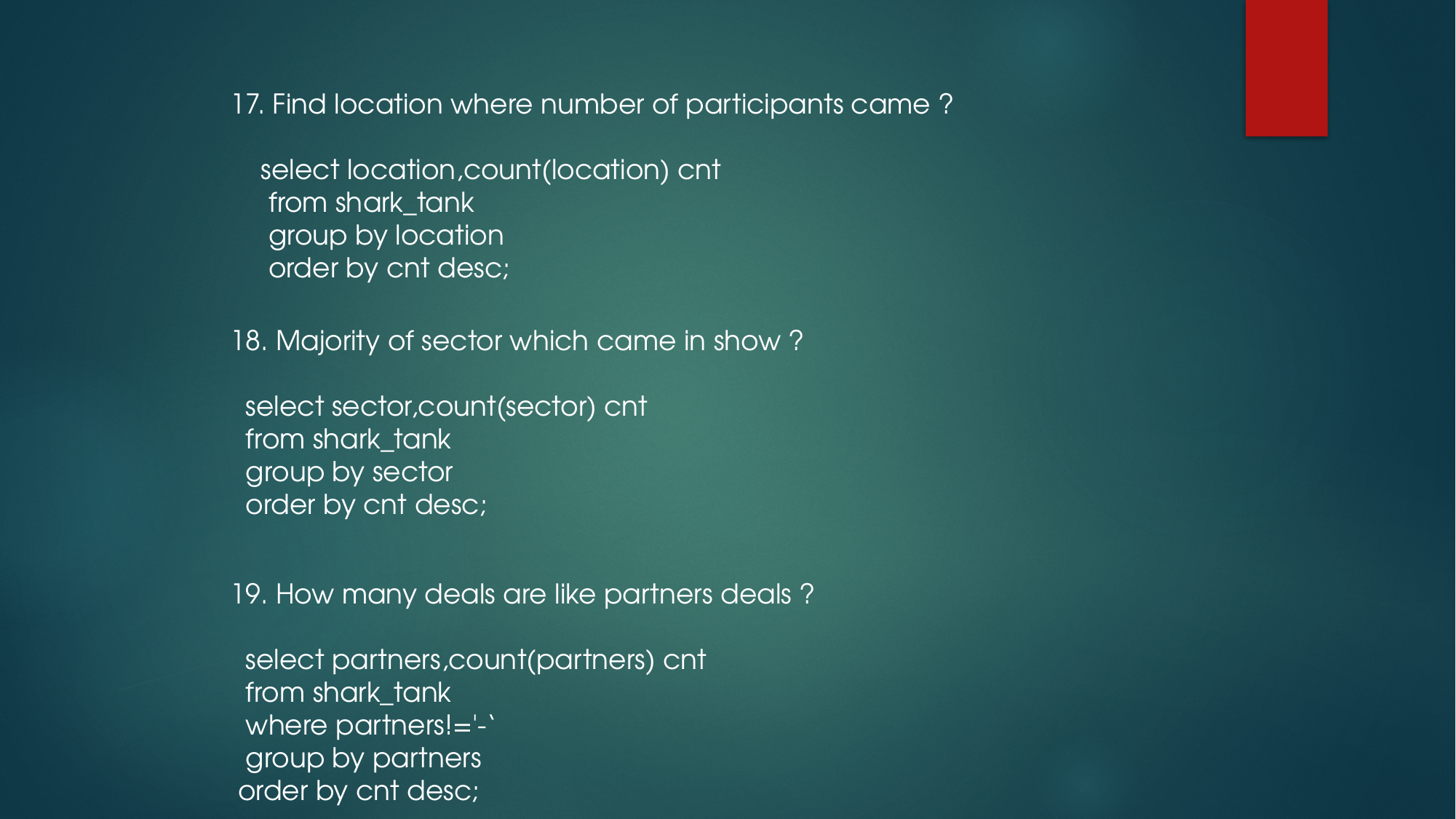

17. Find location where number of participants came ?

    select location,count(location) cnt
     from shark_tank
     group by location
     order by cnt desc;
18. Majority of sector which came in show ?

  select sector,count(sector) cnt
  from shark_tank
  group by sector
  order by cnt desc;
19. How many deals are like partners deals ?

  select partners,count(partners) cnt
  from shark_tank
  where partners!='-‘
  group by partners
 order by cnt desc;